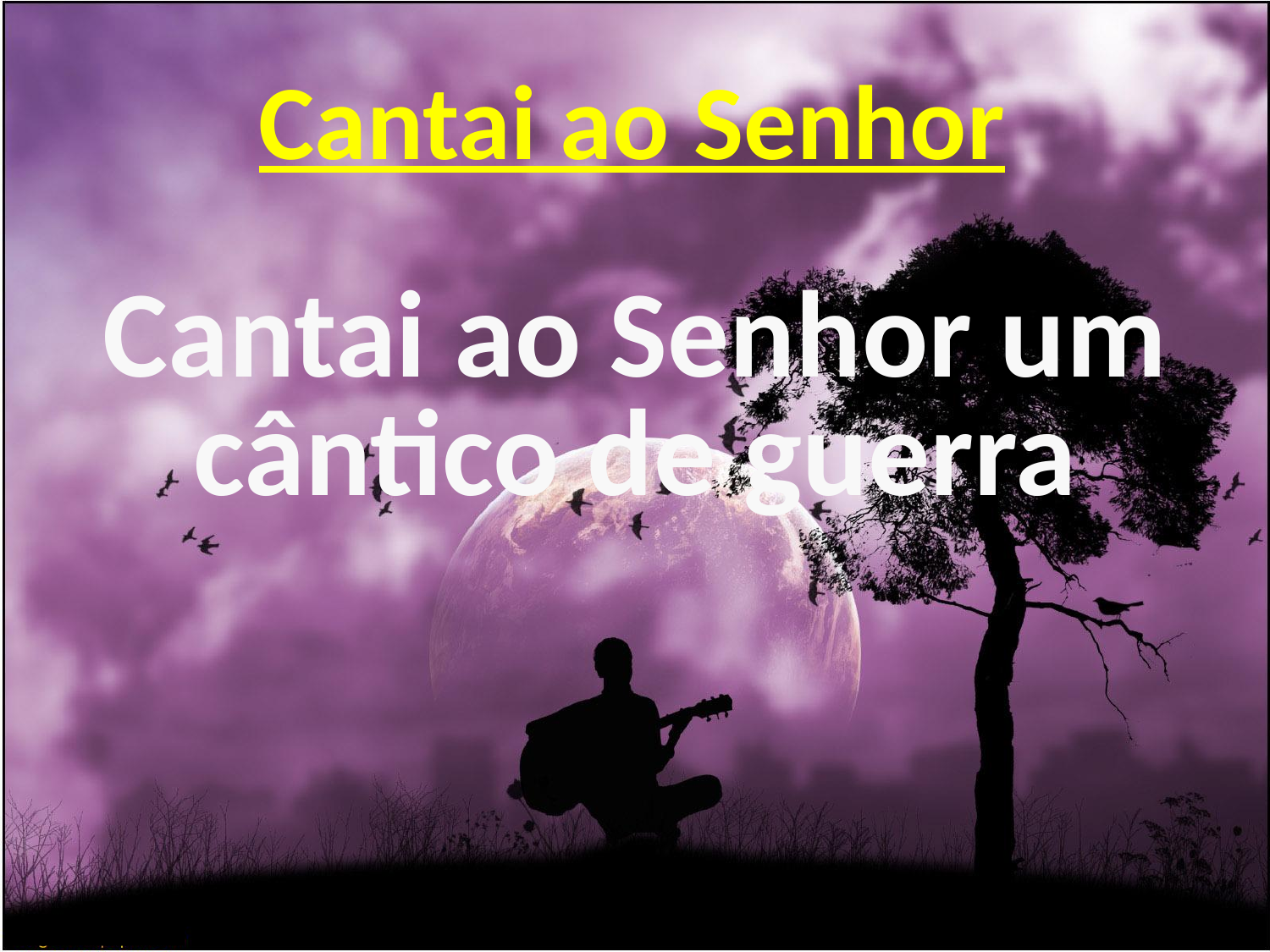

# Cantai ao Senhor
Cantai ao Senhor um cântico de guerra